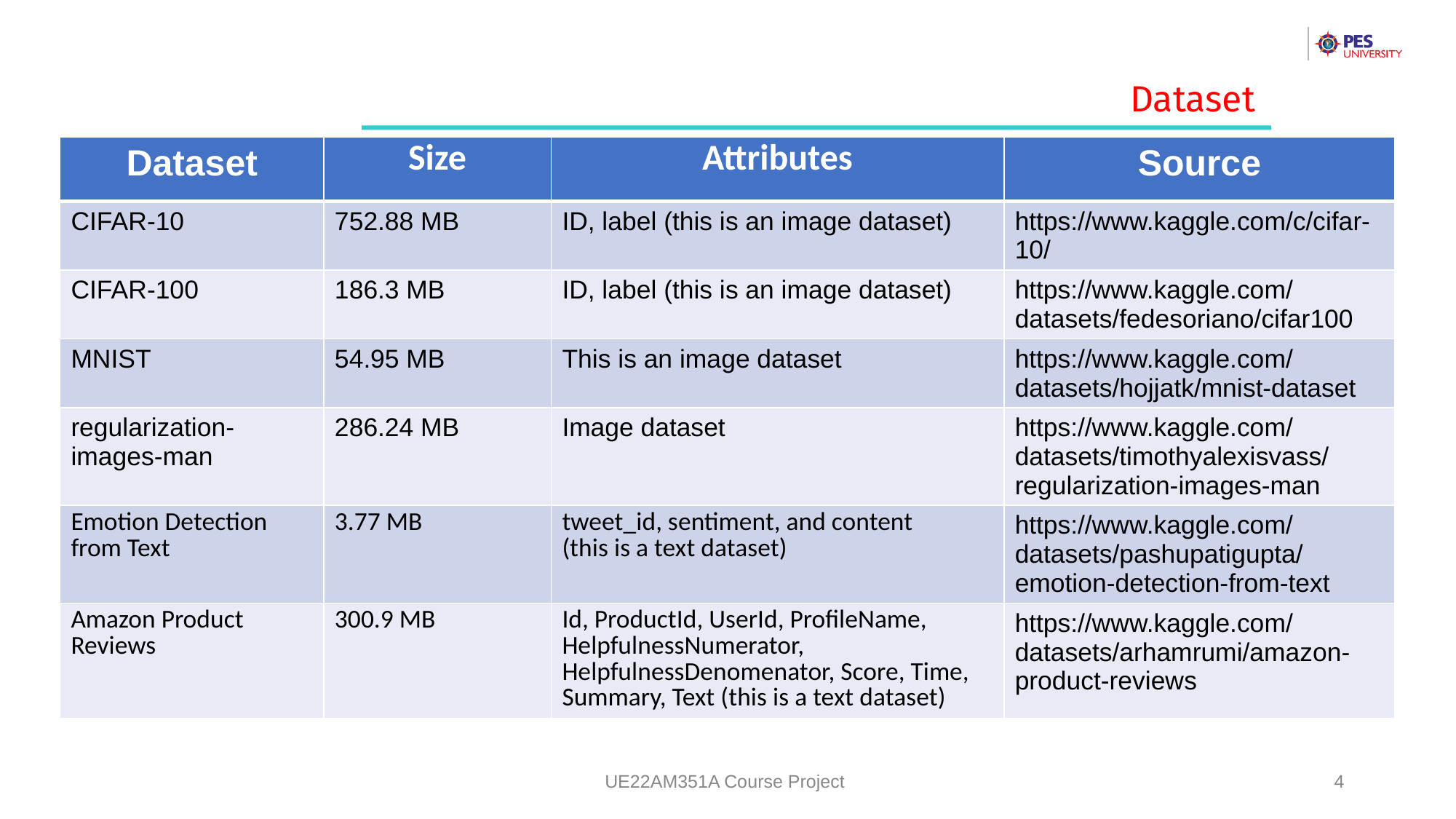

Dataset

| Dataset | Size | Attributes | Source |
| --- | --- | --- | --- |
| CIFAR-10 | 752.88 MB | ID, label (this is an image dataset) | https://www.kaggle.com/c/cifar-10/ |
| CIFAR-100 | 186.3 MB | ID, label (this is an image dataset) | https://www.kaggle.com/datasets/fedesoriano/cifar100 |
| MNIST | 54.95 MB | This is an image dataset | https://www.kaggle.com/datasets/hojjatk/mnist-dataset |
| regularization-images-man | 286.24 MB | Image dataset | https://www.kaggle.com/datasets/timothyalexisvass/regularization-images-man |
| Emotion Detection from Text | 3.77 MB | tweet\_id, sentiment, and content (this is a text dataset) | https://www.kaggle.com/datasets/pashupatigupta/emotion-detection-from-text |
| Amazon Product Reviews | 300.9 MB | Id, ProductId, UserId, ProfileName, HelpfulnessNumerator, HelpfulnessDenomenator, Score, Time, Summary, Text (this is a text dataset) | https://www.kaggle.com/datasets/arhamrumi/amazon-product-reviews |

UE22AM351A Course Project
4